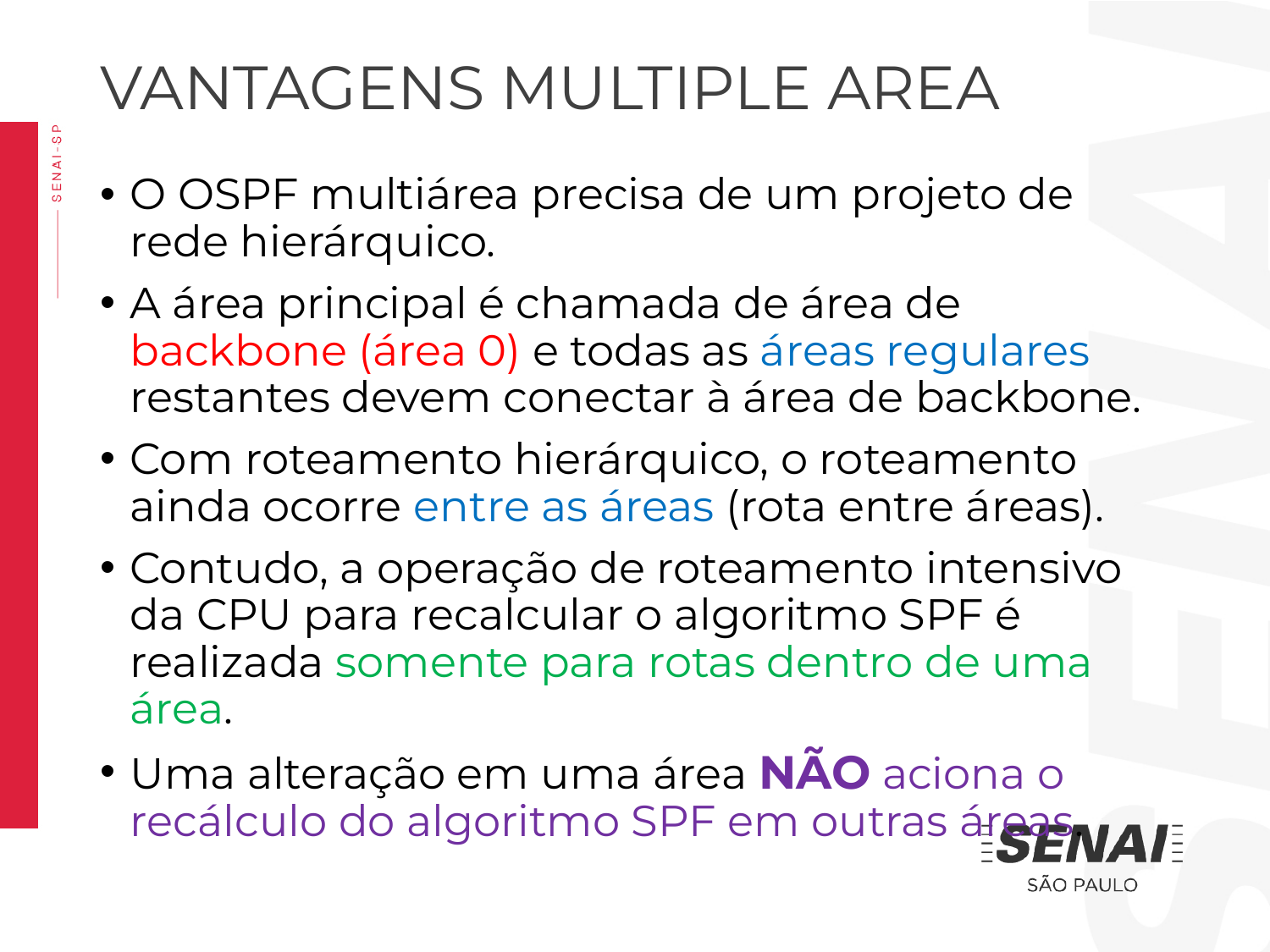

VANTAGENS MULTIPLE AREA
O OSPF multiárea precisa de um projeto de rede hierárquico.
A área principal é chamada de área de backbone (área 0) e todas as áreas regulares restantes devem conectar à área de backbone.
Com roteamento hierárquico, o roteamento ainda ocorre entre as áreas (rota entre áreas).
Contudo, a operação de roteamento intensivo da CPU para recalcular o algoritmo SPF é realizada somente para rotas dentro de uma área.
Uma alteração em uma área NÃO aciona o recálculo do algoritmo SPF em outras áreas.